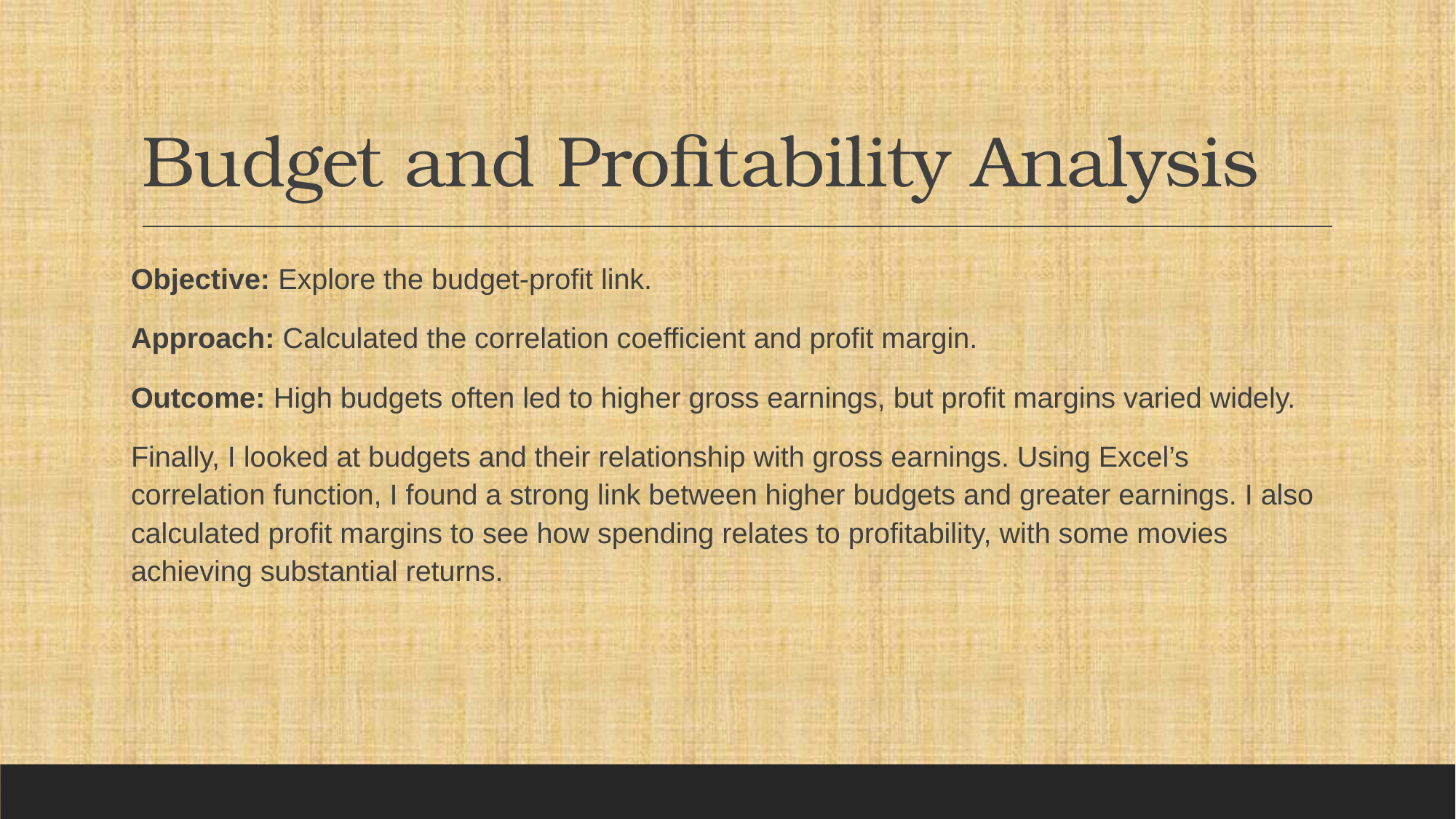

# Budget and Profitability Analysis
Objective: Explore the budget-profit link.
Approach: Calculated the correlation coefficient and profit margin.
Outcome: High budgets often led to higher gross earnings, but profit margins varied widely.
Finally, I looked at budgets and their relationship with gross earnings. Using Excel’s correlation function, I found a strong link between higher budgets and greater earnings. I also calculated profit margins to see how spending relates to profitability, with some movies achieving substantial returns.